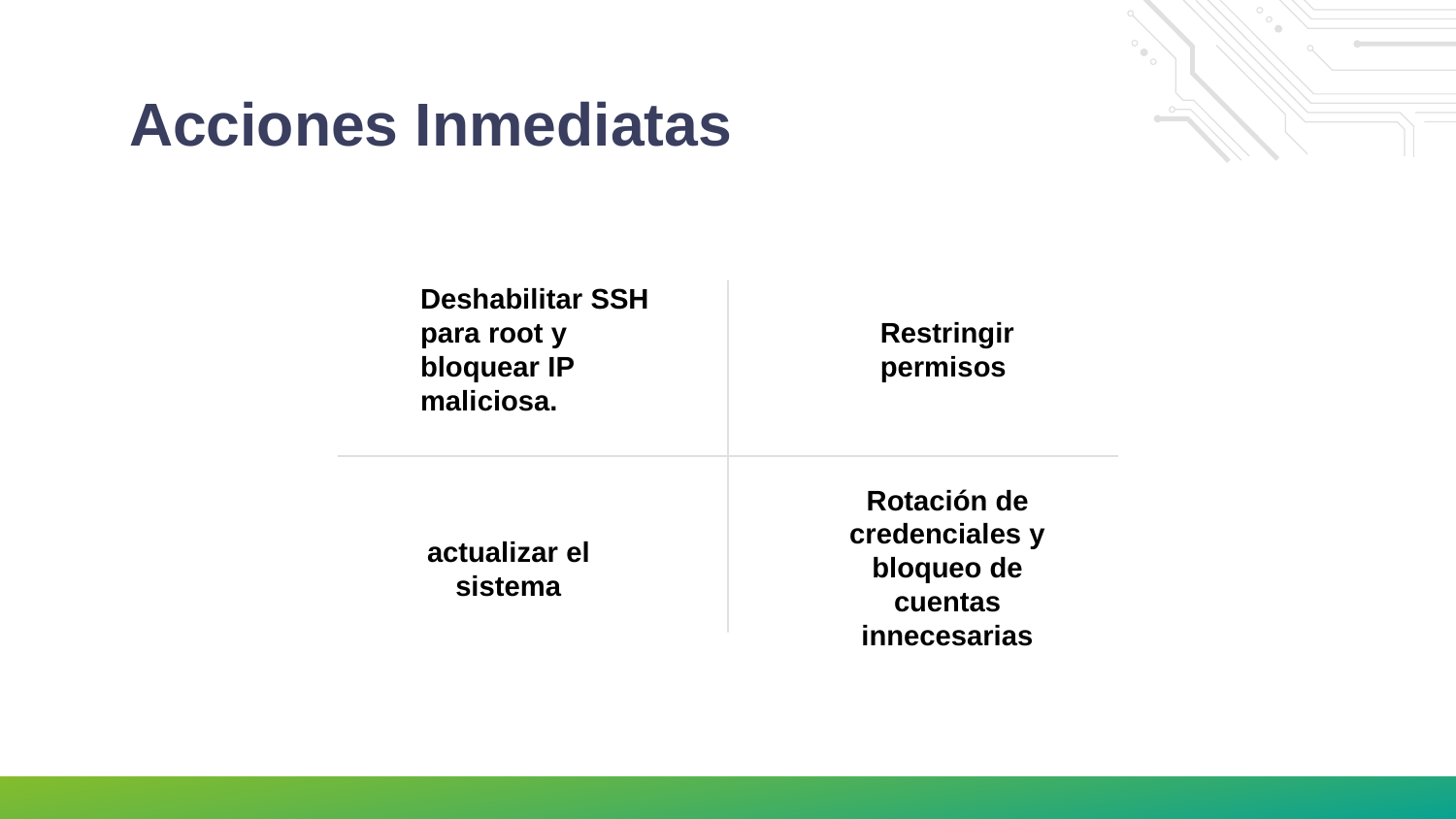

# Acciones Inmediatas

Restringir permisos
Deshabilitar SSH para root y bloquear IP maliciosa.
Rotación de credenciales y bloqueo de cuentas innecesarias
actualizar el sistema